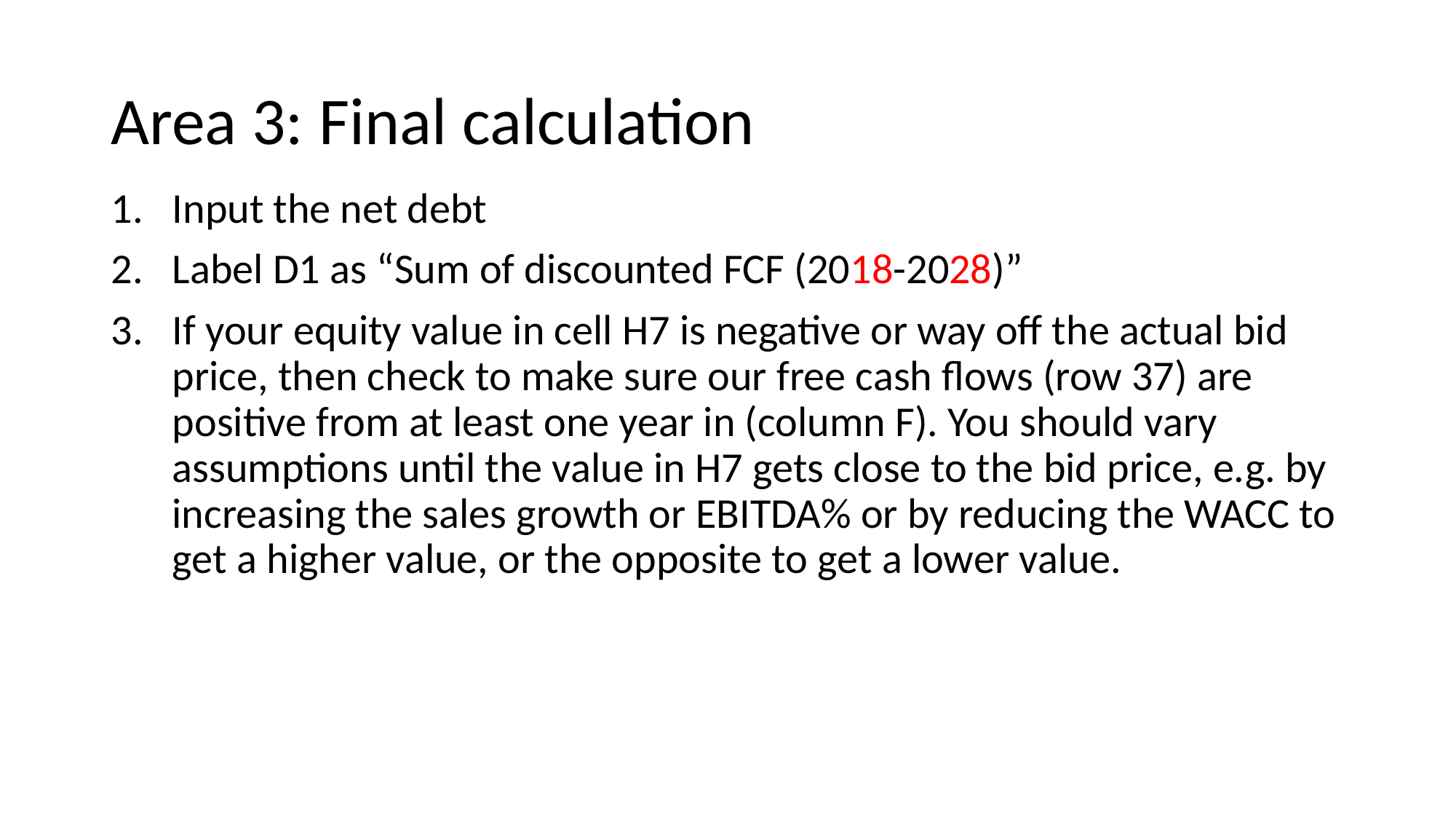

# Area 3: Final calculation
Input the net debt
Label D1 as “Sum of discounted FCF (2018-2028)”
If your equity value in cell H7 is negative or way off the actual bid price, then check to make sure our free cash flows (row 37) are positive from at least one year in (column F). You should vary assumptions until the value in H7 gets close to the bid price, e.g. by increasing the sales growth or EBITDA% or by reducing the WACC to get a higher value, or the opposite to get a lower value.